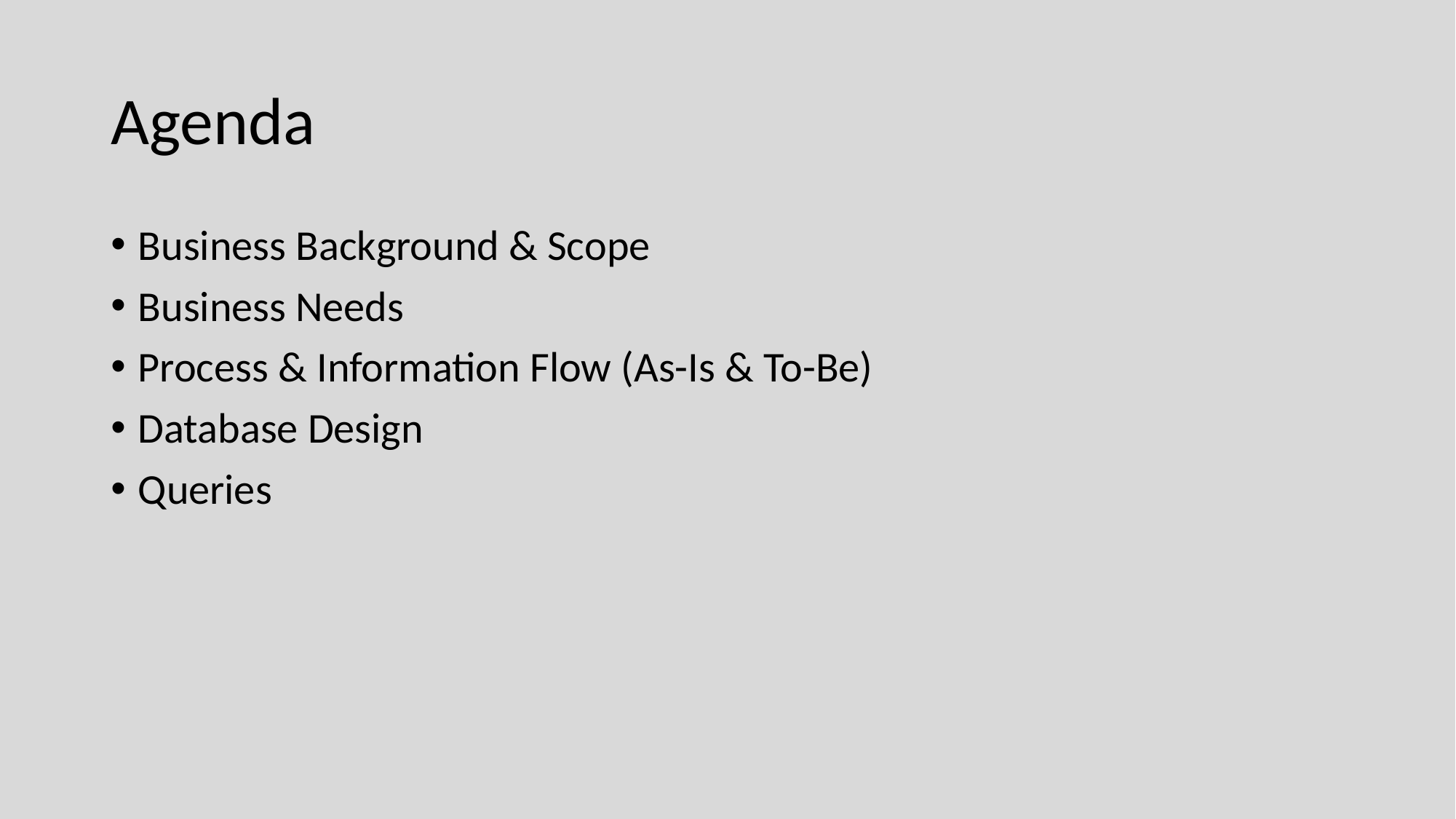

# Agenda
Business Background & Scope
Business Needs
Process & Information Flow (As-Is & To-Be)
Database Design
Queries